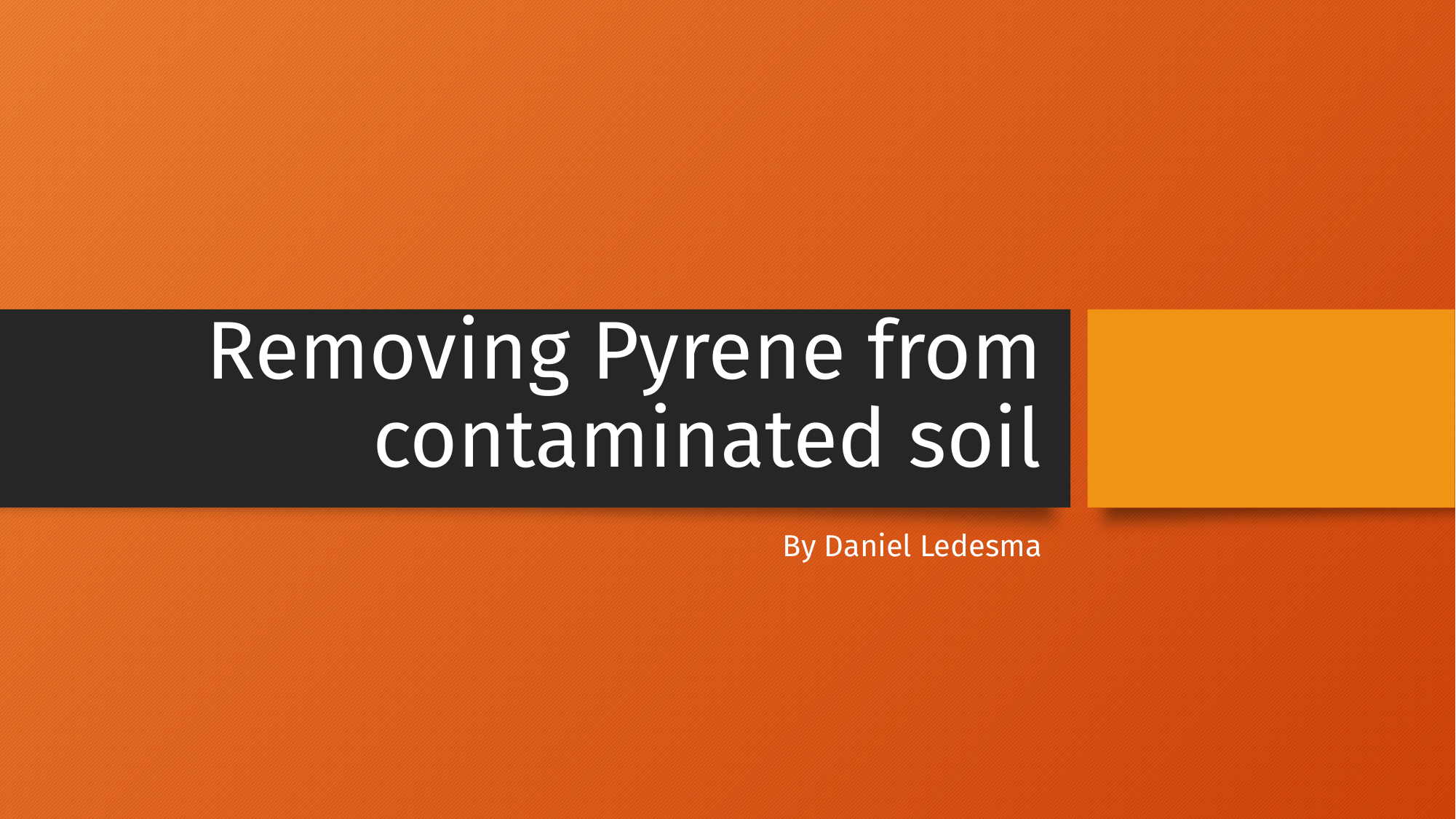

# Removing Pyrene from contaminated soil
By Daniel Ledesma